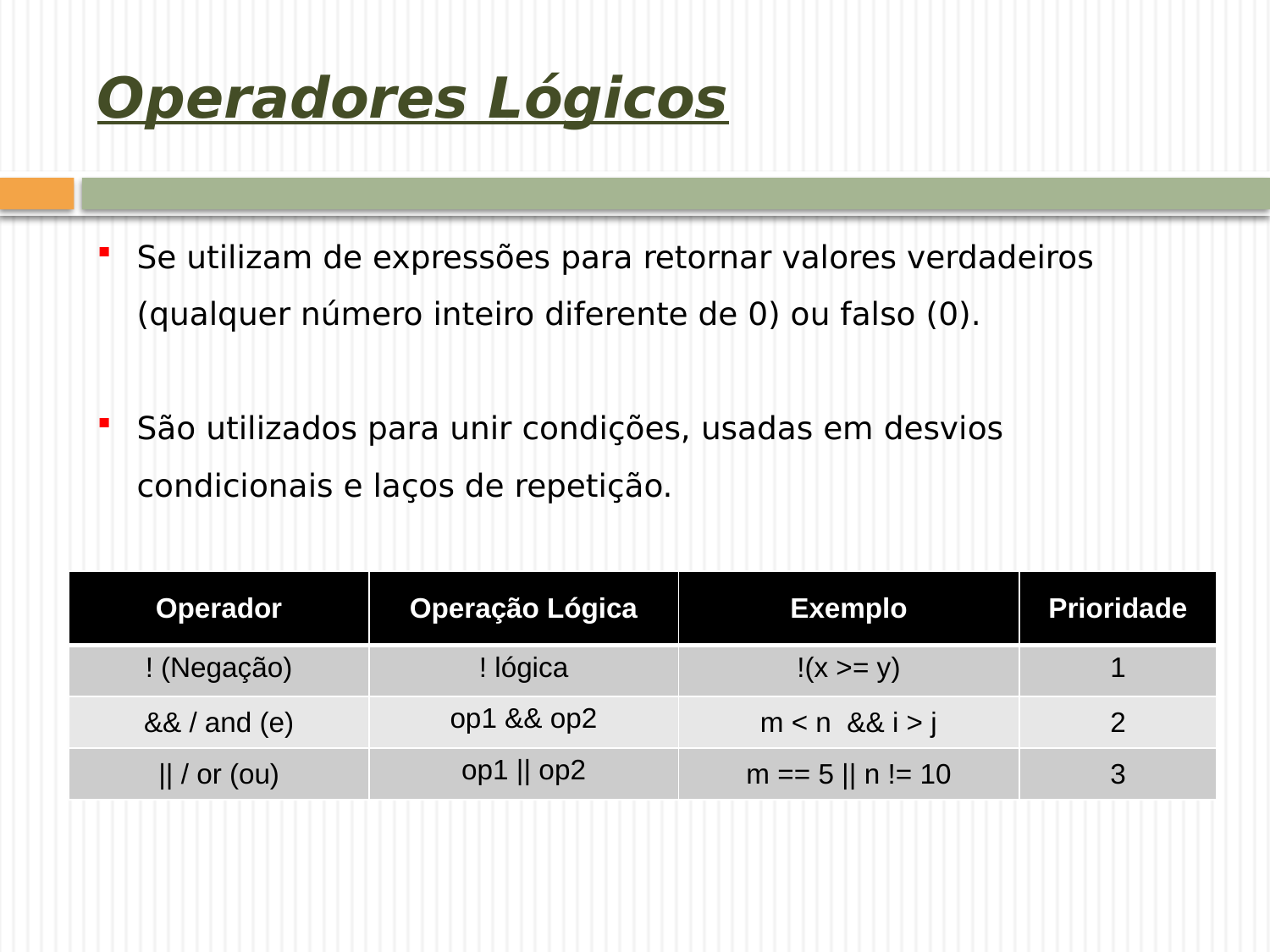

# Operadores Lógicos
Se utilizam de expressões para retornar valores verdadeiros (qualquer número inteiro diferente de 0) ou falso (0).

São utilizados para unir condições, usadas em desvios condicionais e laços de repetição.
| Operador | Operação Lógica | Exemplo | Prioridade |
| --- | --- | --- | --- |
| ! (Negação) | ! lógica | !(x >= y) | 1 |
| && / and (e) | op1 && op2 | m < n && i > j | 2 |
| || / or (ou) | op1 || op2 | m == 5 || n != 10 | 3 |